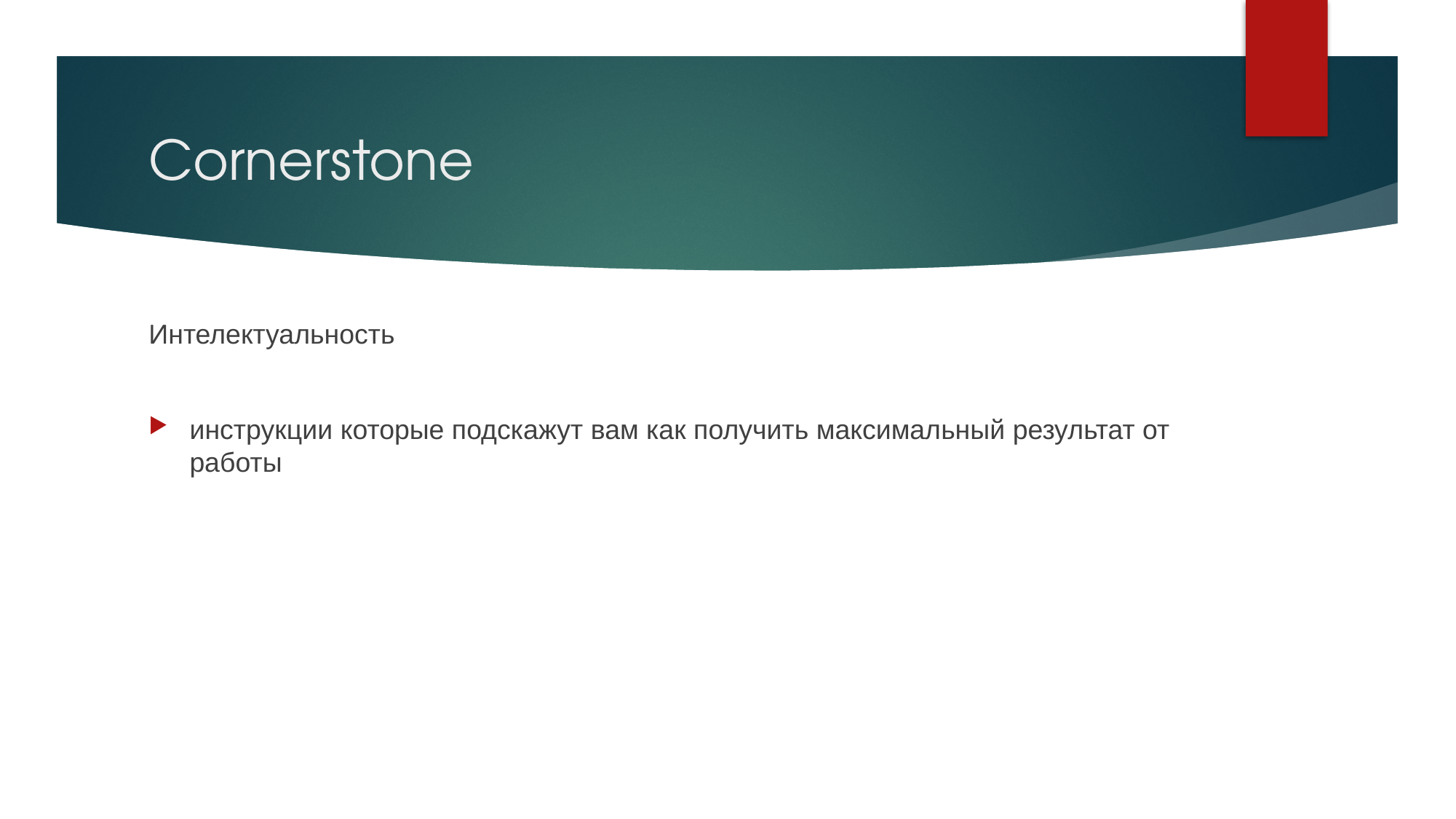

# Cornerstone
Интелектуальность

инструкции которые подскажут вам как получить максимальный результат от работы